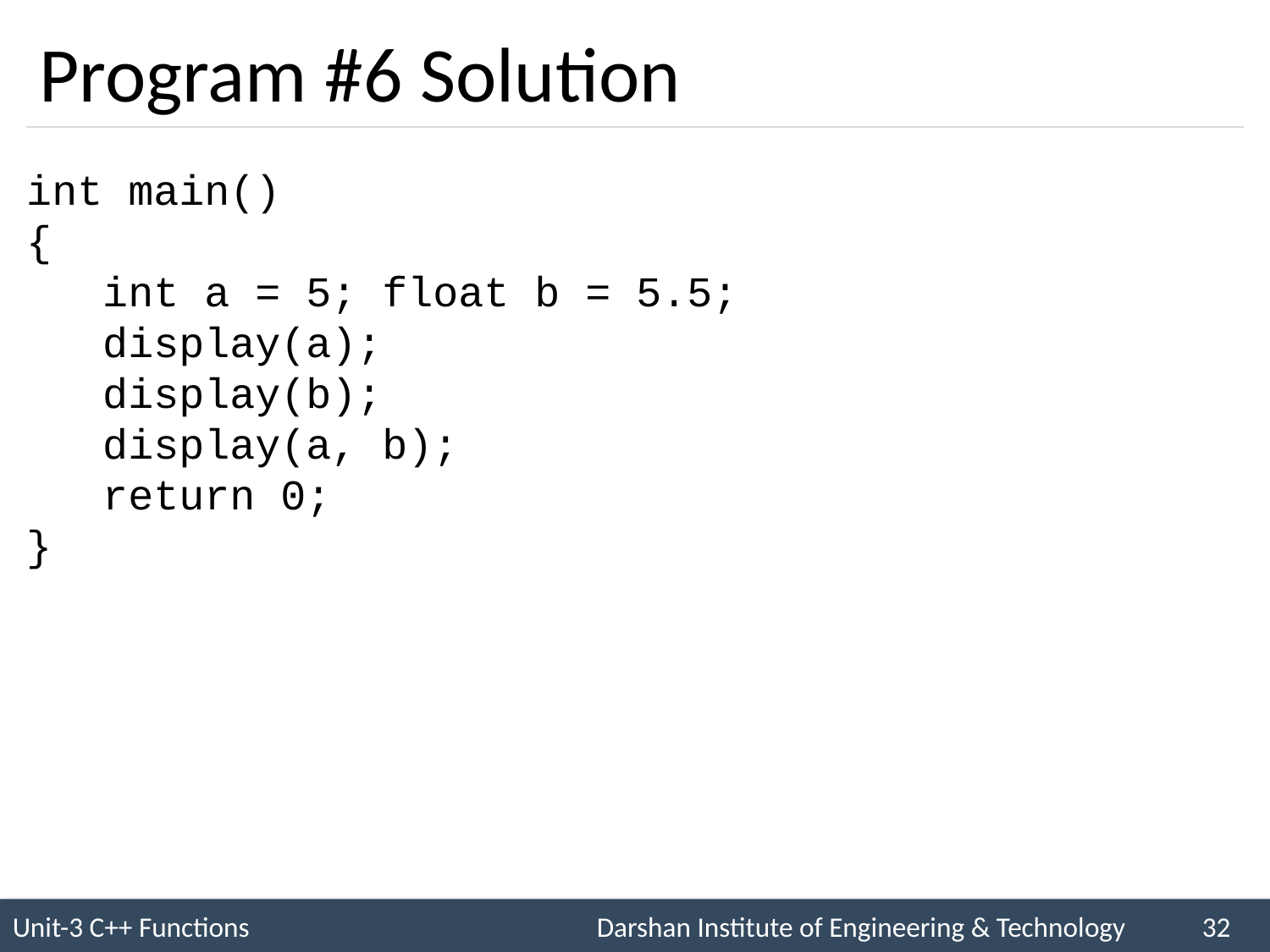

# Program #6 Solution
int main()
{
   int a = 5; float b = 5.5;
   display(a);
   display(b);
   display(a, b);
   return 0;
}